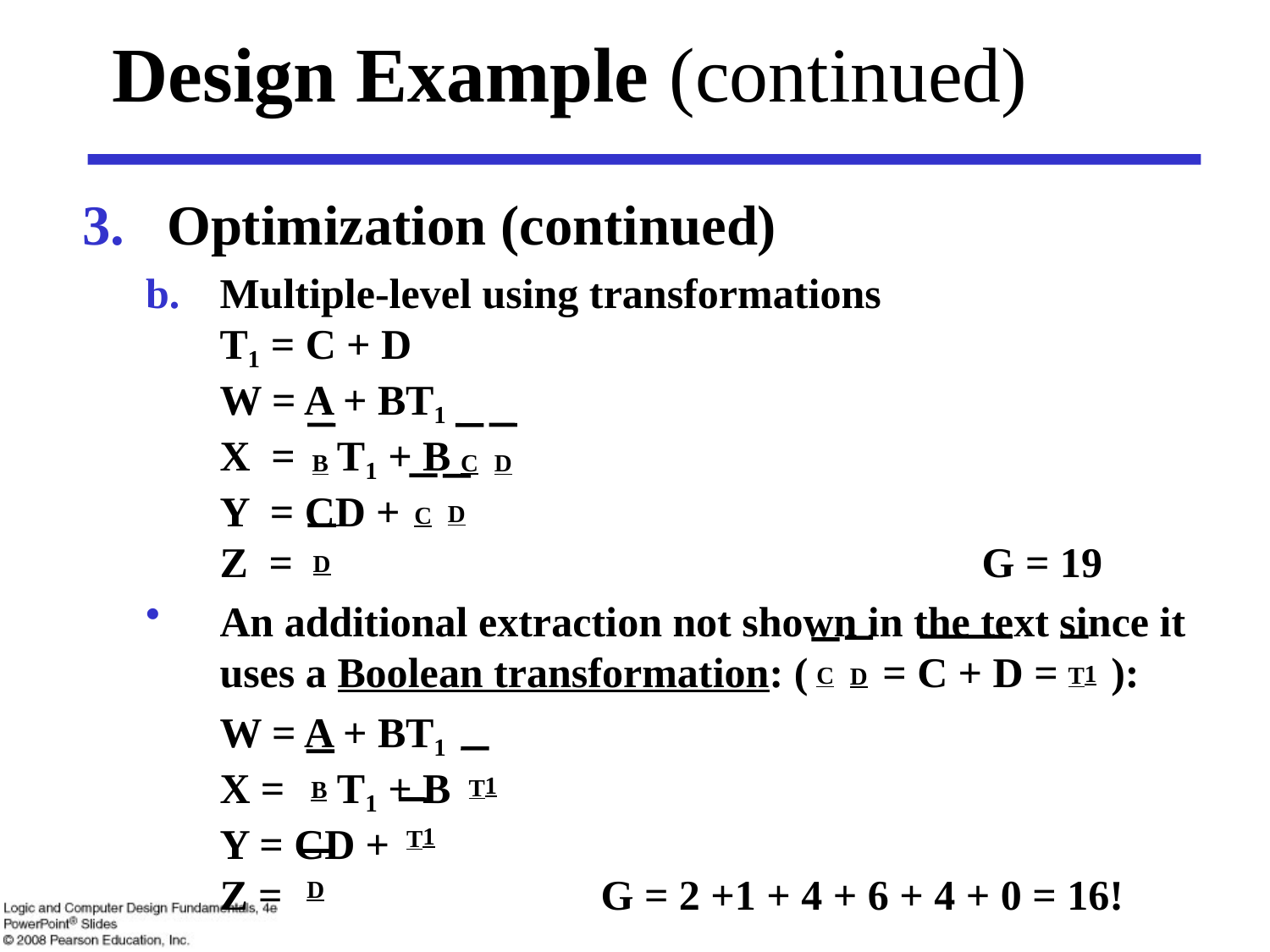

# Design Example (continued)
Optimization (continued)
Multiple-level using transformations
T1 = C + D
W = A + BT1
X  =    T1 + B
Y  = CD +
Z  =						G = 19
An additional extraction not shown in the text since it uses a Boolean transformation: (       = C + D =     ):
       W = A + BT1
X =     T1 + B
Y = CD +
Z =			G = 2 +1 + 4 + 6 + 4 + 0 = 16!
C

B

D

D

C

D

C
D

T1

T1

B

T1

D